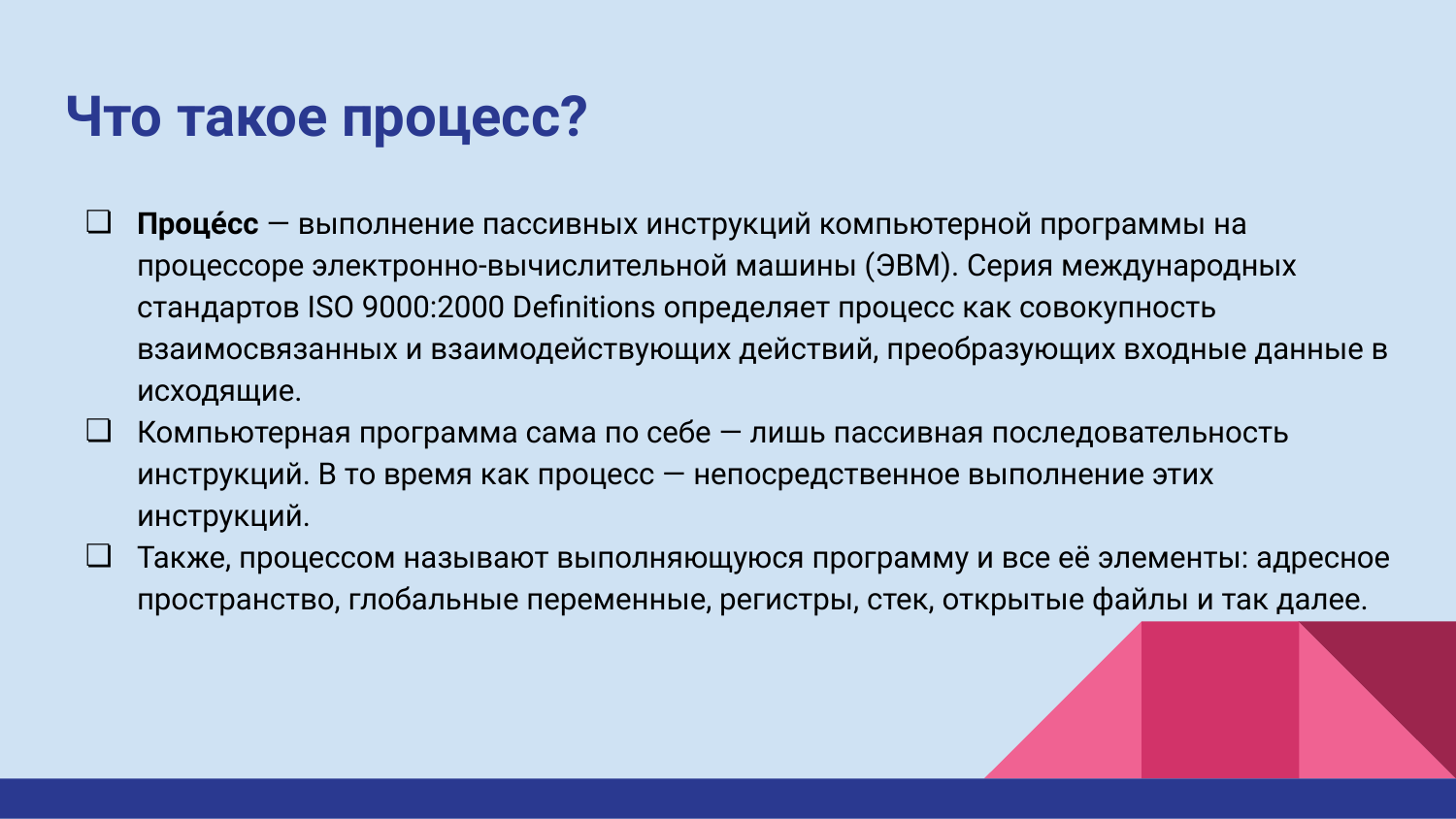

# Что такое процесс?
Проце́сс — выполнение пассивных инструкций компьютерной программы на процессоре электронно-вычислительной машины (ЭВМ). Серия международных стандартов ISO 9000:2000 Definitions определяет процесс как совокупность взаимосвязанных и взаимодействующих действий, преобразующих входные данные в исходящие.
Компьютерная программа сама по себе — лишь пассивная последовательность инструкций. В то время как процесс — непосредственное выполнение этих инструкций.
Также, процессом называют выполняющуюся программу и все её элементы: адресное пространство, глобальные переменные, регистры, стек, открытые файлы и так далее.